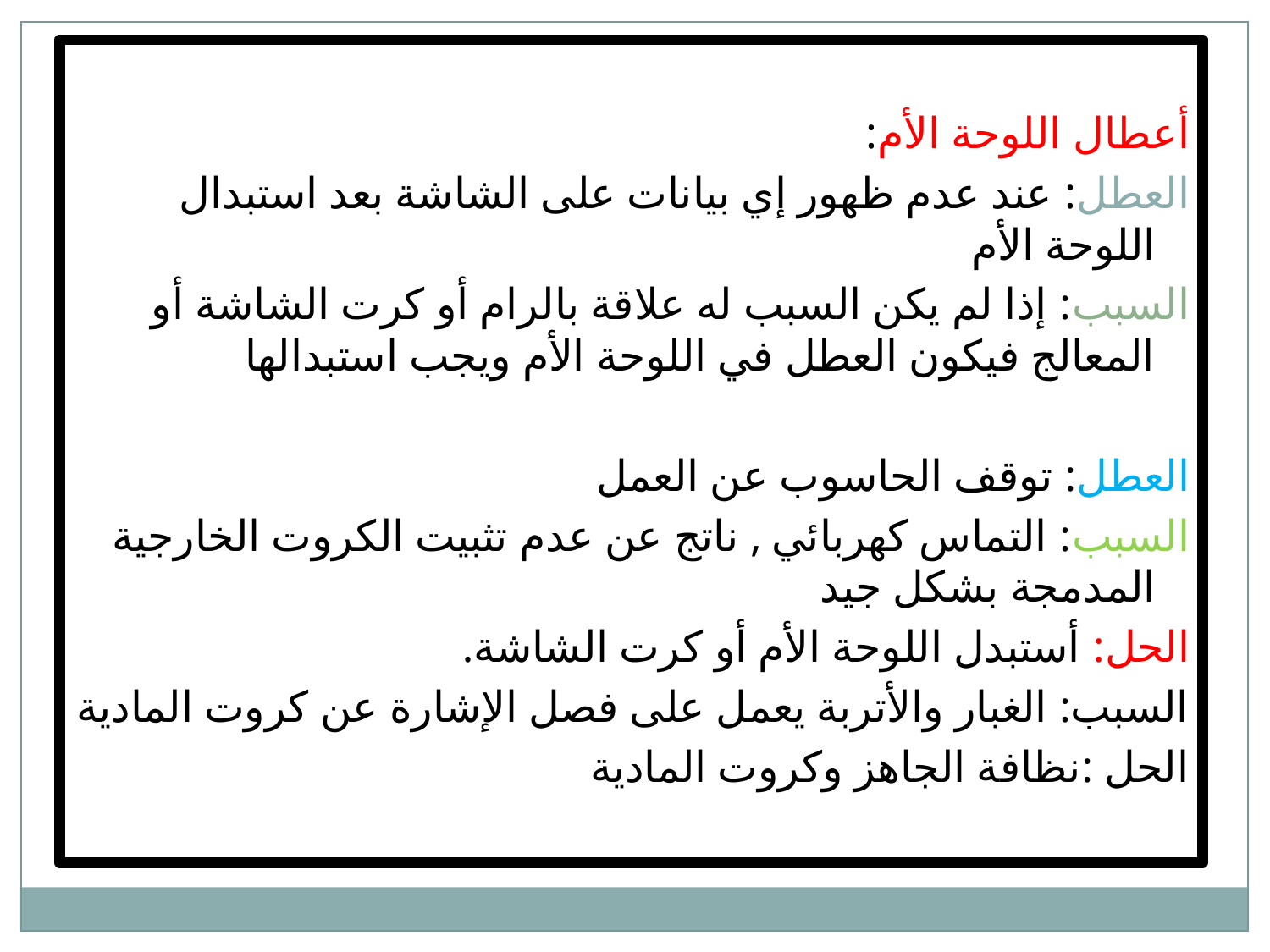

أعطال اللوحة الأم:
العطل: عند عدم ظهور إي بيانات على الشاشة بعد استبدال اللوحة الأم
السبب: إذا لم يكن السبب له علاقة بالرام أو كرت الشاشة أو المعالج فيكون العطل في اللوحة الأم ويجب استبدالها

العطل: توقف الحاسوب عن العمل
السبب: التماس كهربائي , ناتج عن عدم تثبيت الكروت الخارجية المدمجة 	بشكل جيد
الحل: أستبدل اللوحة الأم أو كرت الشاشة.
السبب: الغبار والأتربة يعمل على فصل الإشارة عن كروت المادية
الحل :نظافة الجاهز وكروت المادية